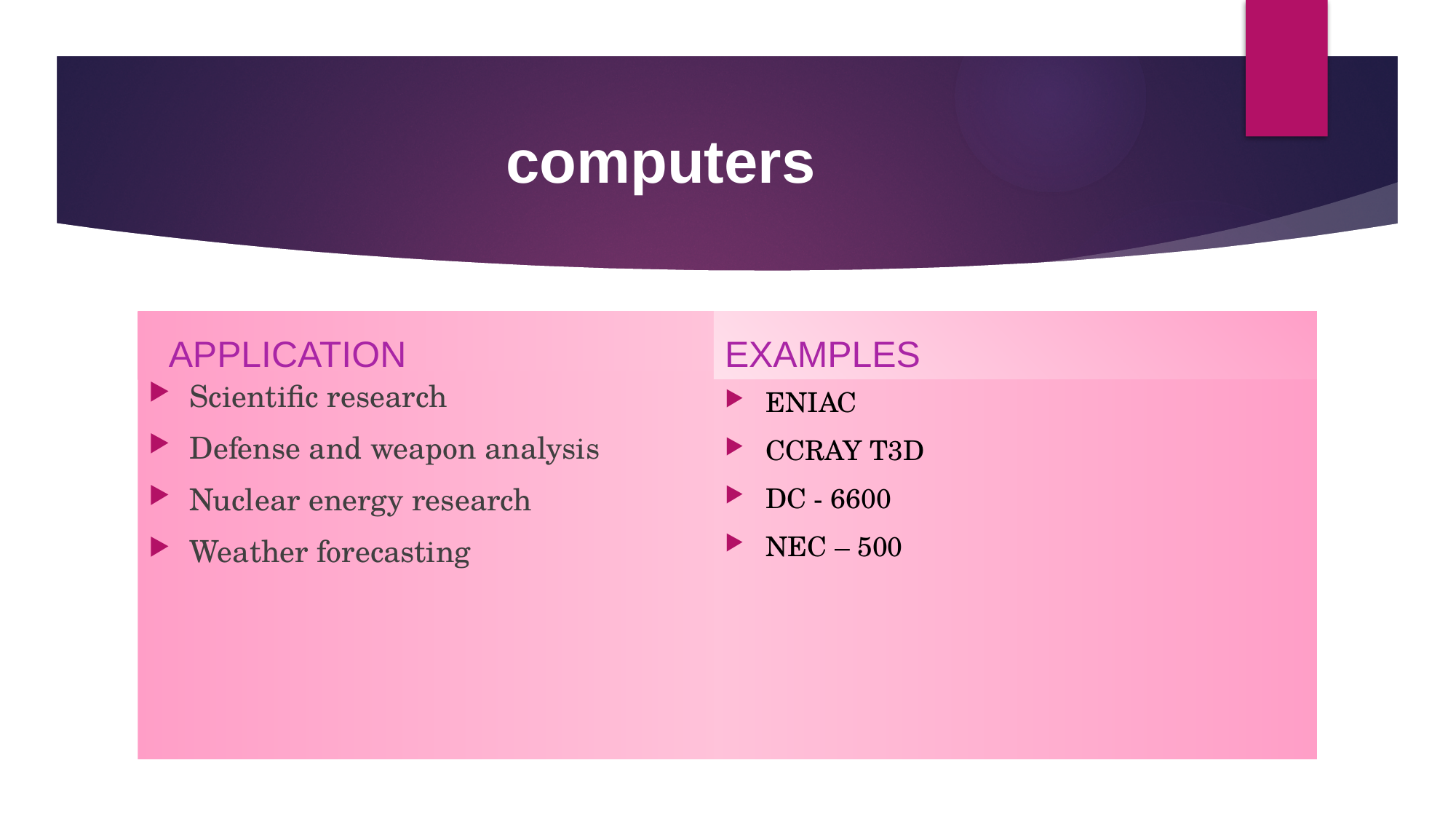

# computers
  APPLICATION
EXAMPLES
Scientific research
Defense and weapon analysis
Nuclear energy research
Weather forecasting
ENIAC
CCRAY T3D
DC - 6600
NEC – 500